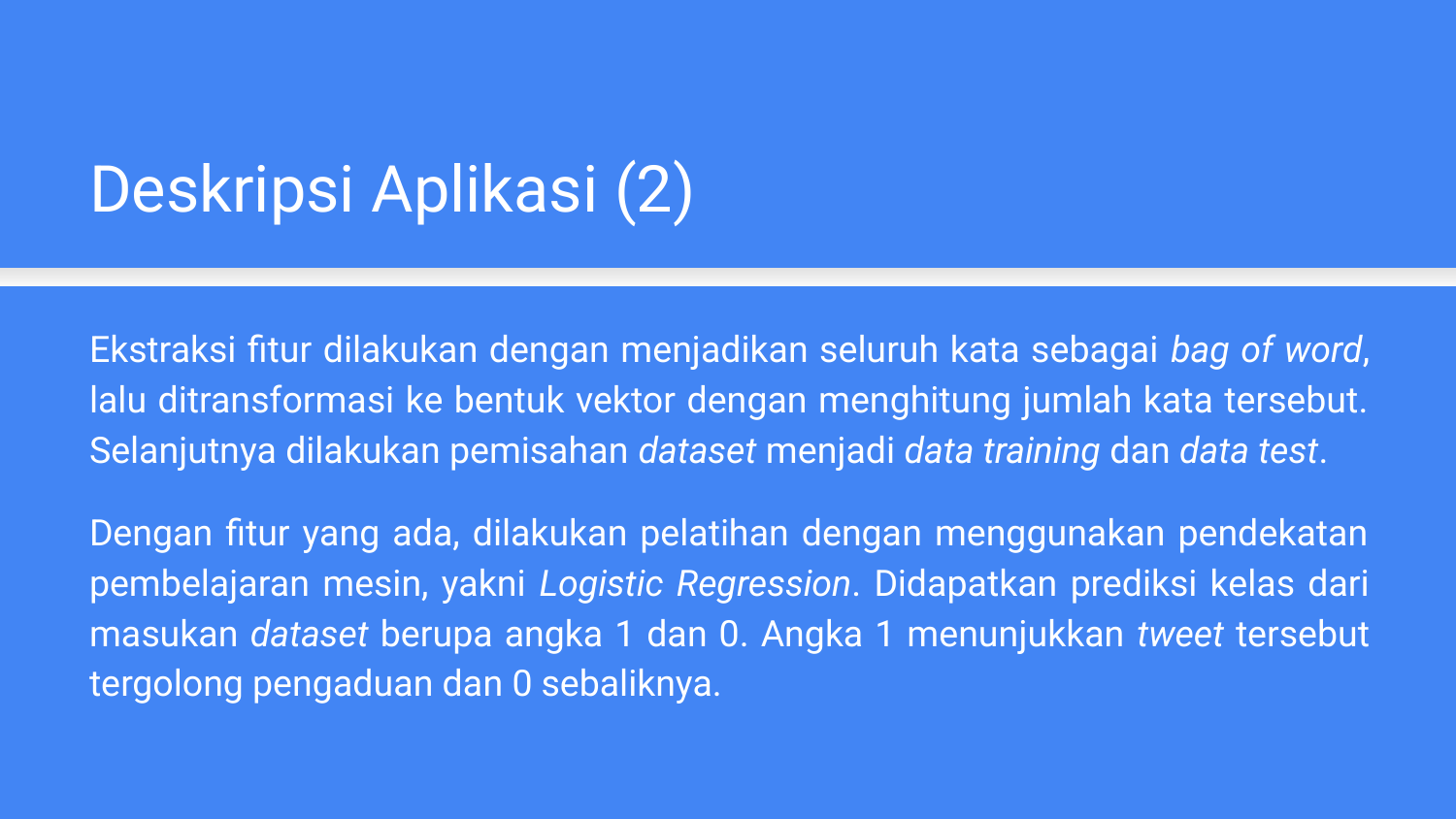

Deskripsi Aplikasi (2)
Ekstraksi fitur dilakukan dengan menjadikan seluruh kata sebagai bag of word, lalu ditransformasi ke bentuk vektor dengan menghitung jumlah kata tersebut. Selanjutnya dilakukan pemisahan dataset menjadi data training dan data test.
Dengan fitur yang ada, dilakukan pelatihan dengan menggunakan pendekatan pembelajaran mesin, yakni Logistic Regression. Didapatkan prediksi kelas dari masukan dataset berupa angka 1 dan 0. Angka 1 menunjukkan tweet tersebut tergolong pengaduan dan 0 sebaliknya.